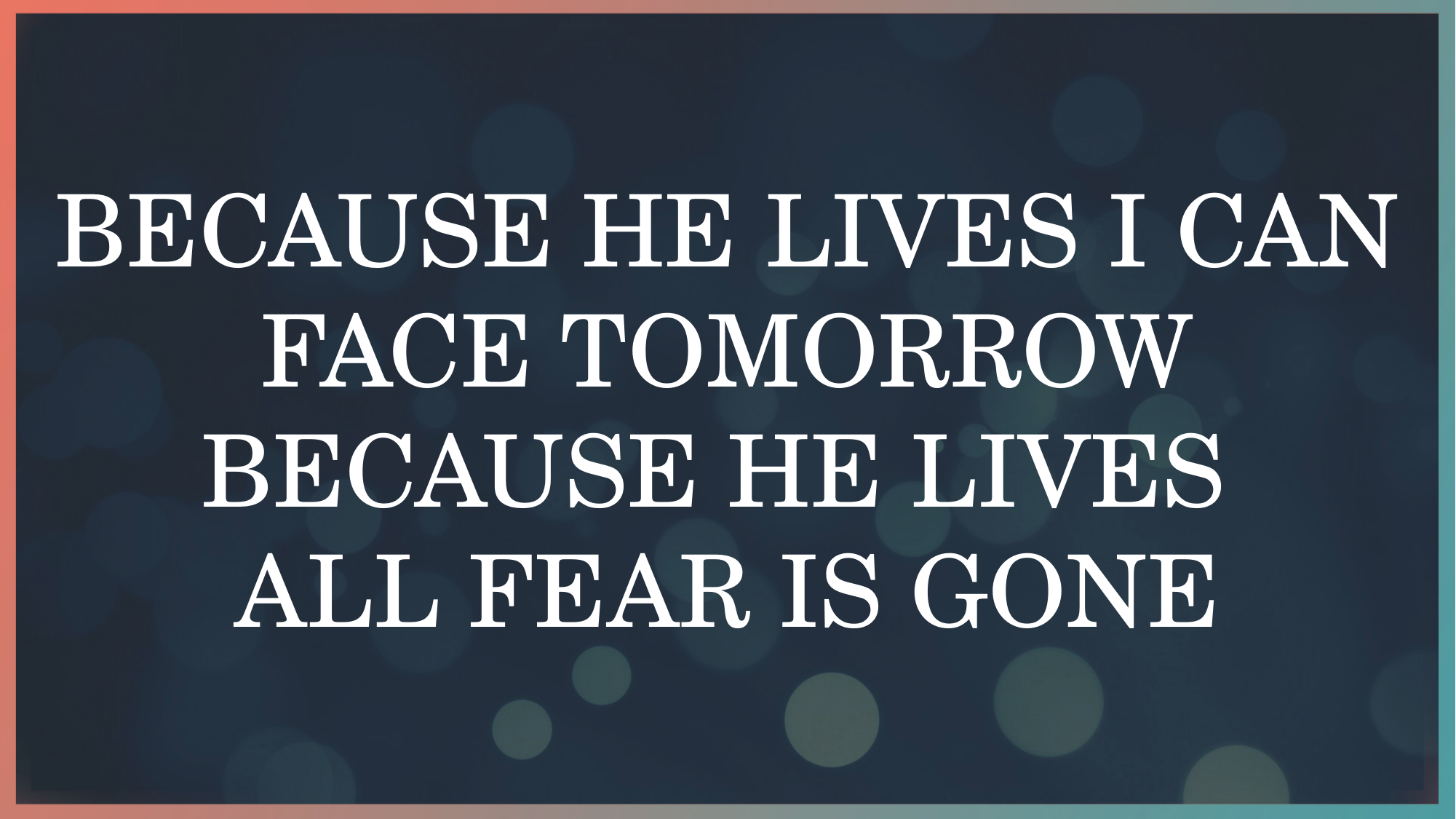

BECAUSE HE LIVES I CAN FACE TOMORROW
BECAUSE HE LIVES
ALL FEAR IS GONE